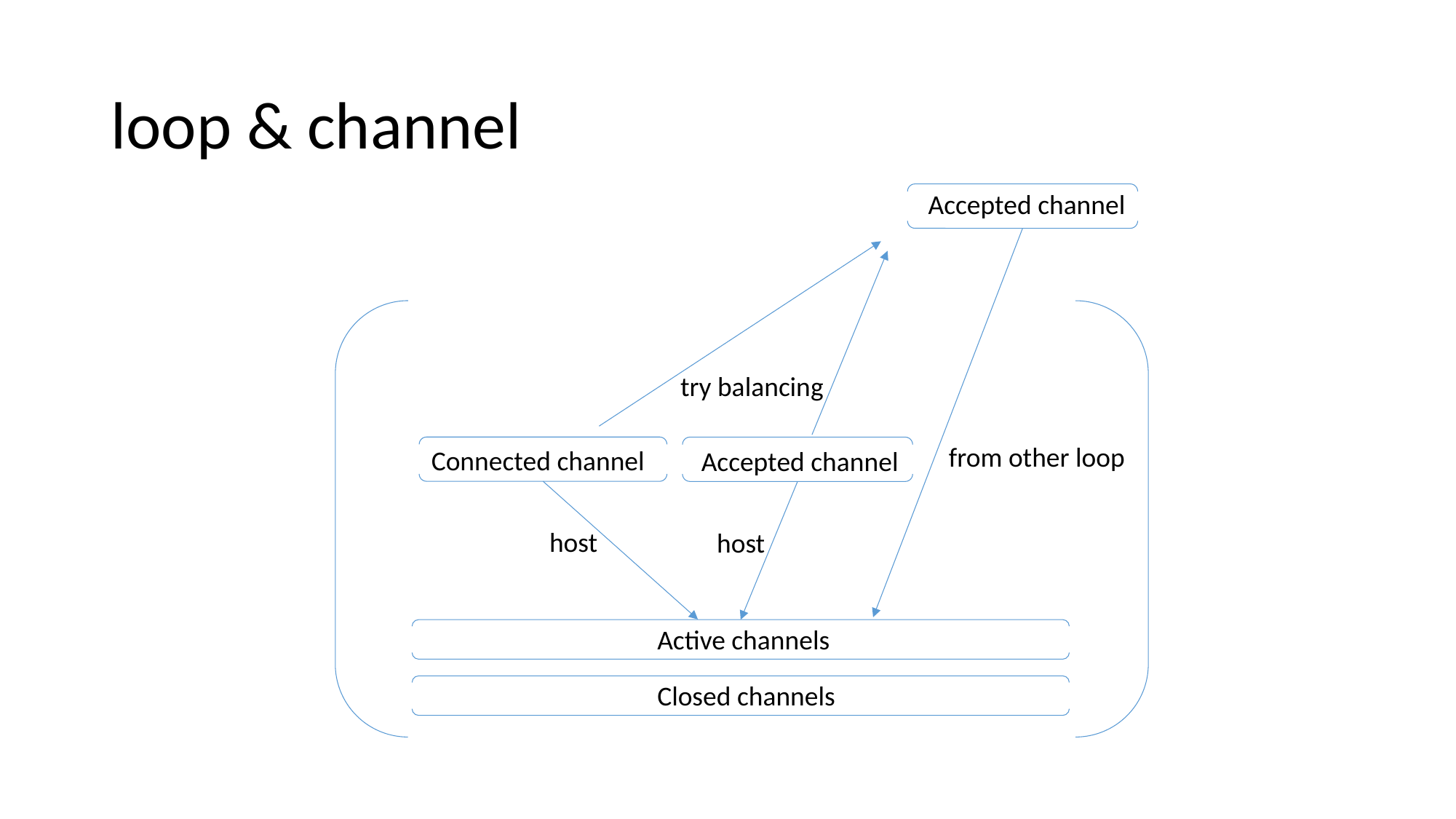

# loop & channel

Accepted channel

try balancing

from other loop
Connected channel
Accepted channel
host
host
Active channels
Closed channels